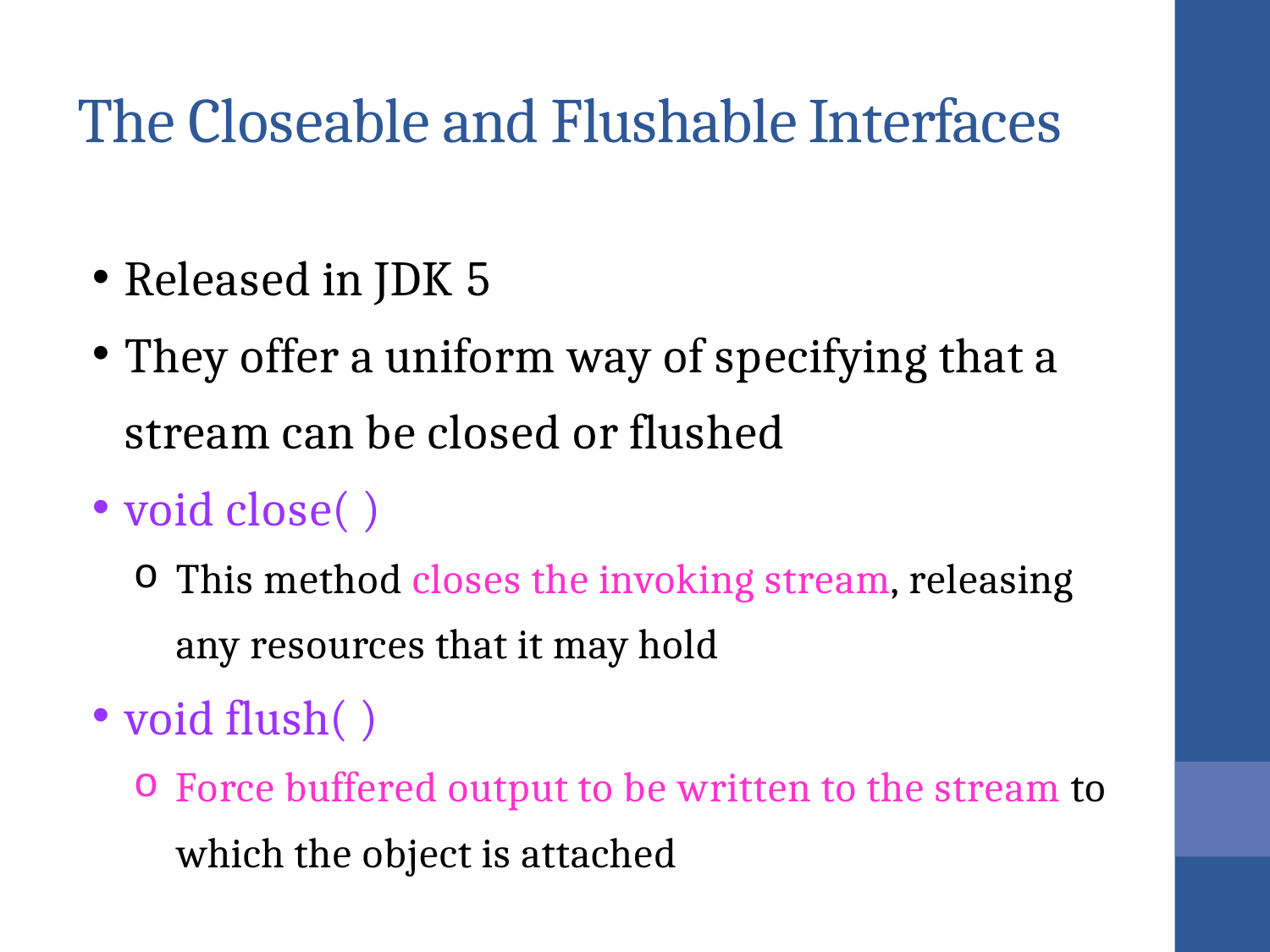

# The Closeable and Flushable Interfaces
Released in JDK 5
They offer a uniform way of specifying that a stream can be closed or flushed
void close( )
This method closes the invoking stream, releasing any resources that it may hold
void flush( )
Force buffered output to be written to the stream to which the object is attached